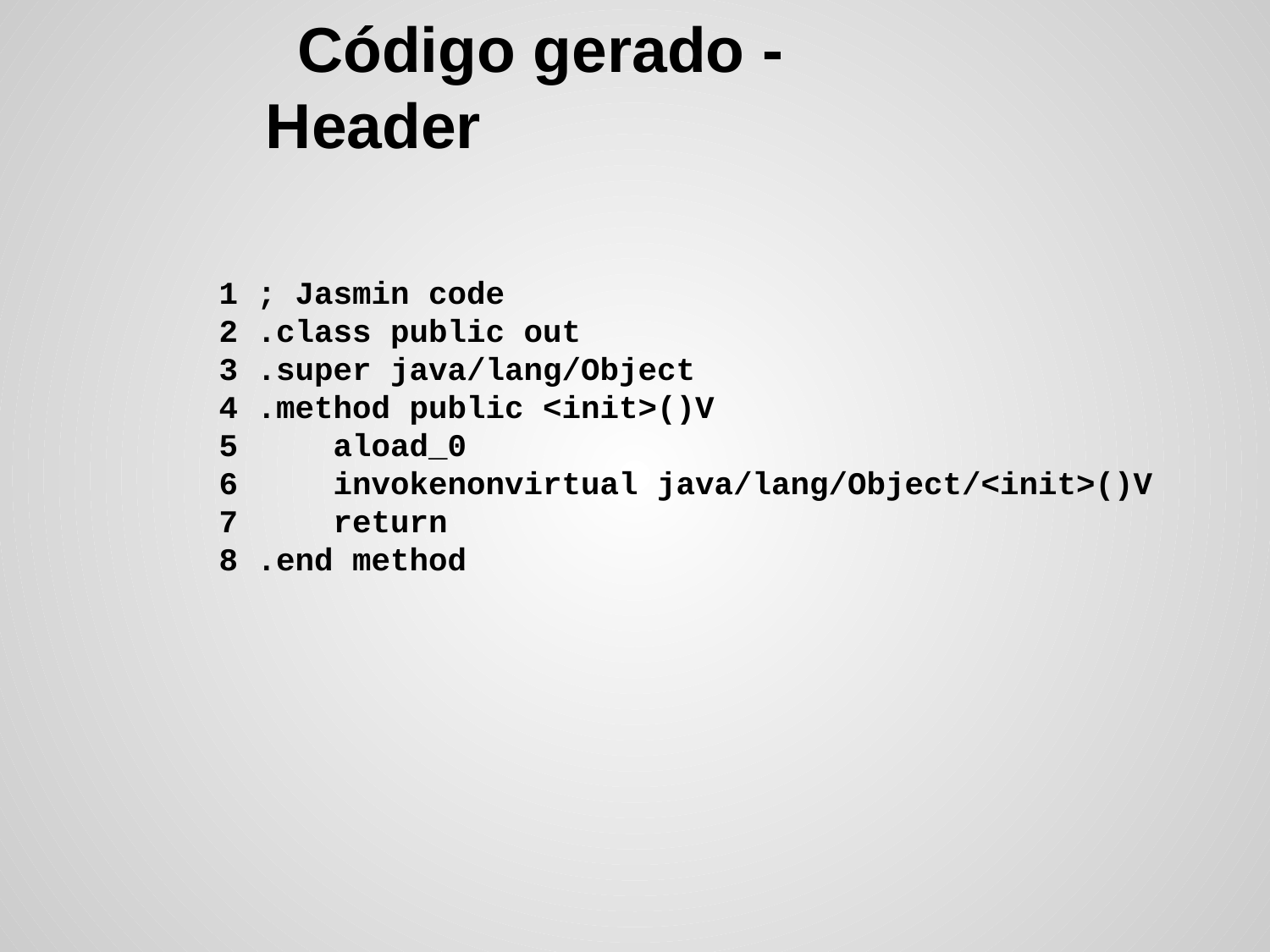

# Código gerado - Header
  1 ; Jasmin code
  2 .class public out
  3 .super java/lang/Object
  4 .method public <init>()V
  5     aload_0
  6     invokenonvirtual java/lang/Object/<init>()V
  7     return
  8 .end method